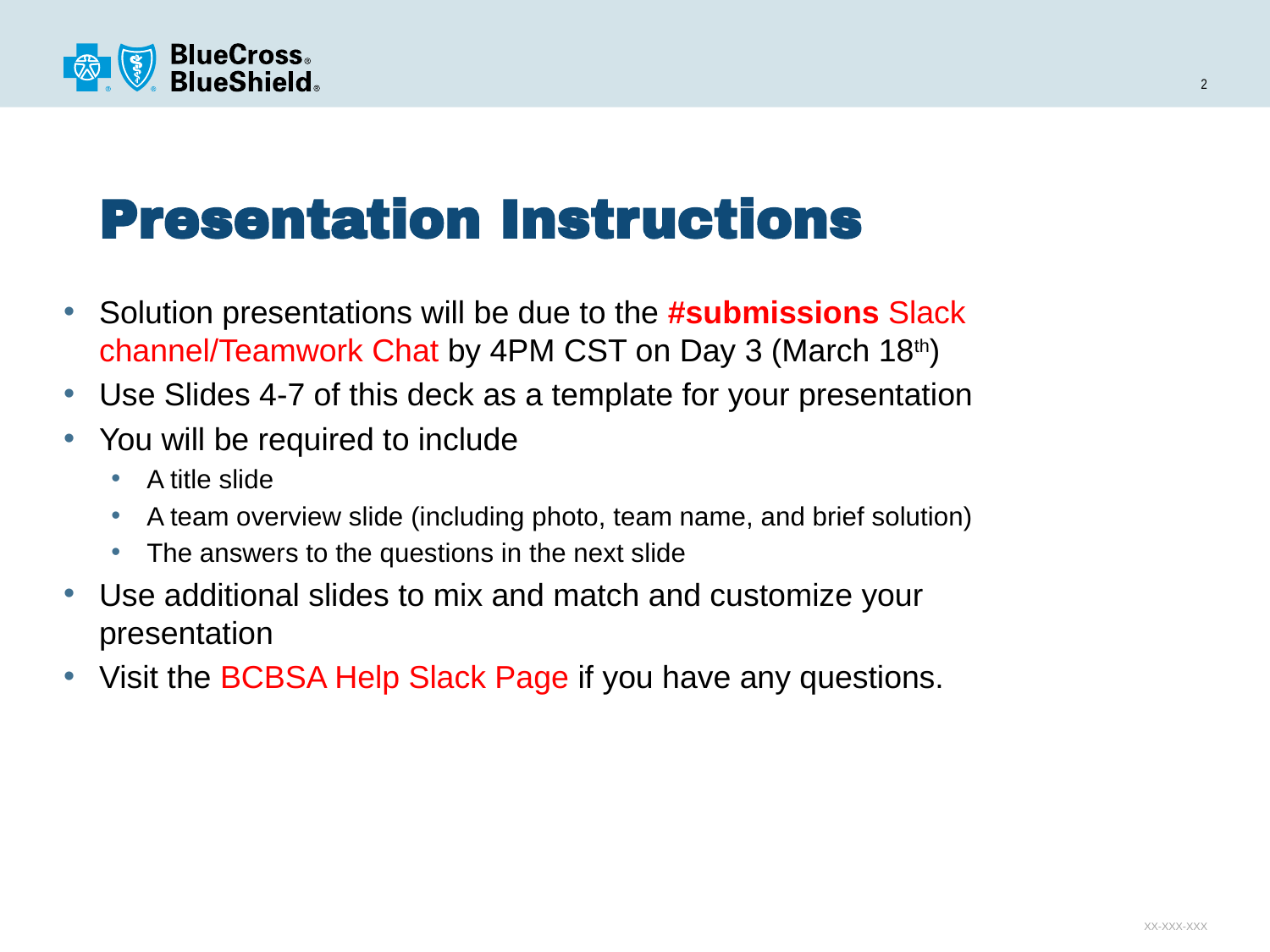

# Presentation Instructions
Solution presentations will be due to the #submissions Slack channel/Teamwork Chat by 4PM CST on Day 3 (March 18th)
Use Slides 4-7 of this deck as a template for your presentation
You will be required to include
A title slide
A team overview slide (including photo, team name, and brief solution)
The answers to the questions in the next slide
Use additional slides to mix and match and customize your presentation
Visit the BCBSA Help Slack Page if you have any questions.